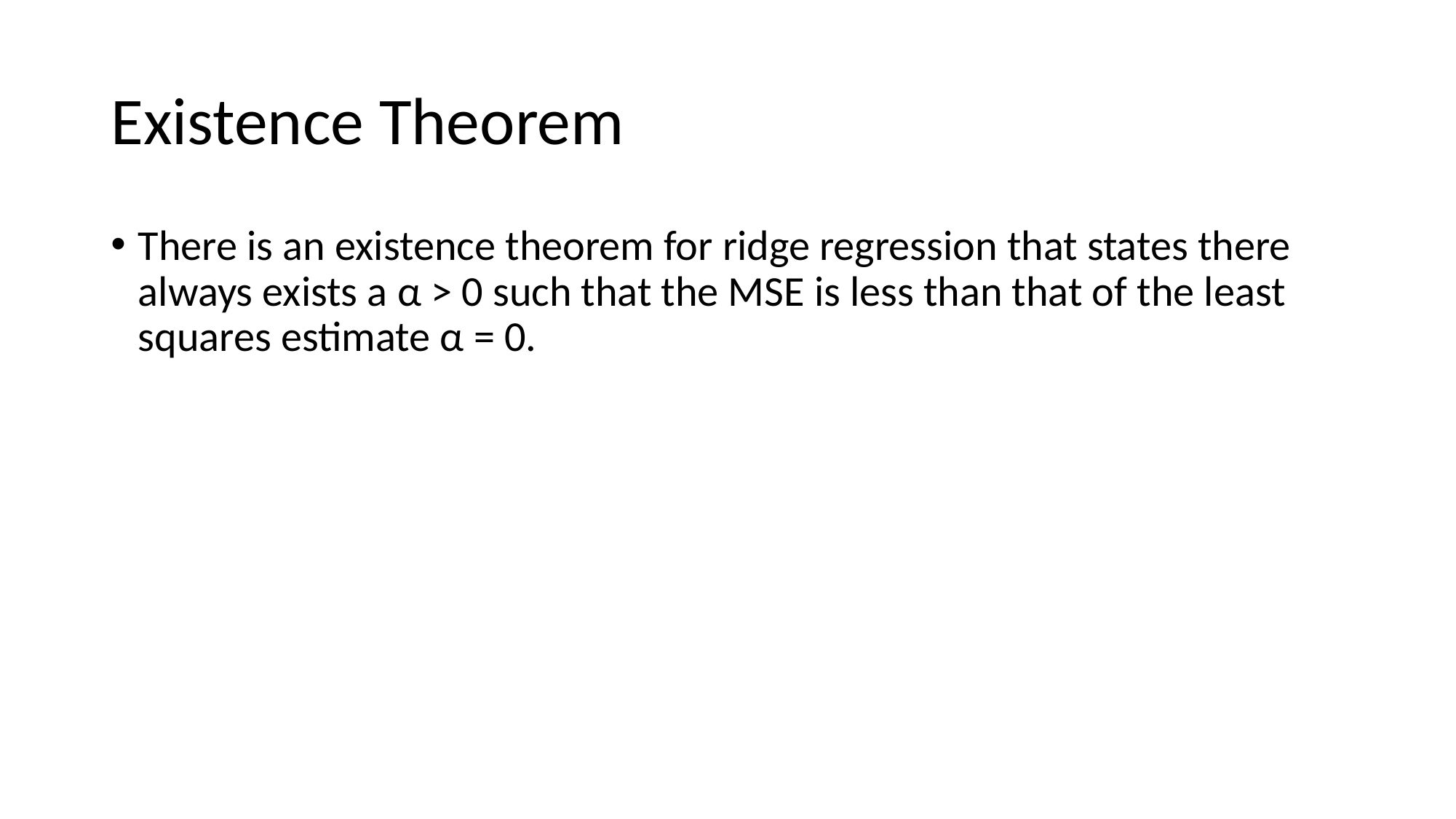

# Existence Theorem
There is an existence theorem for ridge regression that states there always exists a α > 0 such that the MSE is less than that of the least squares estimate α = 0.